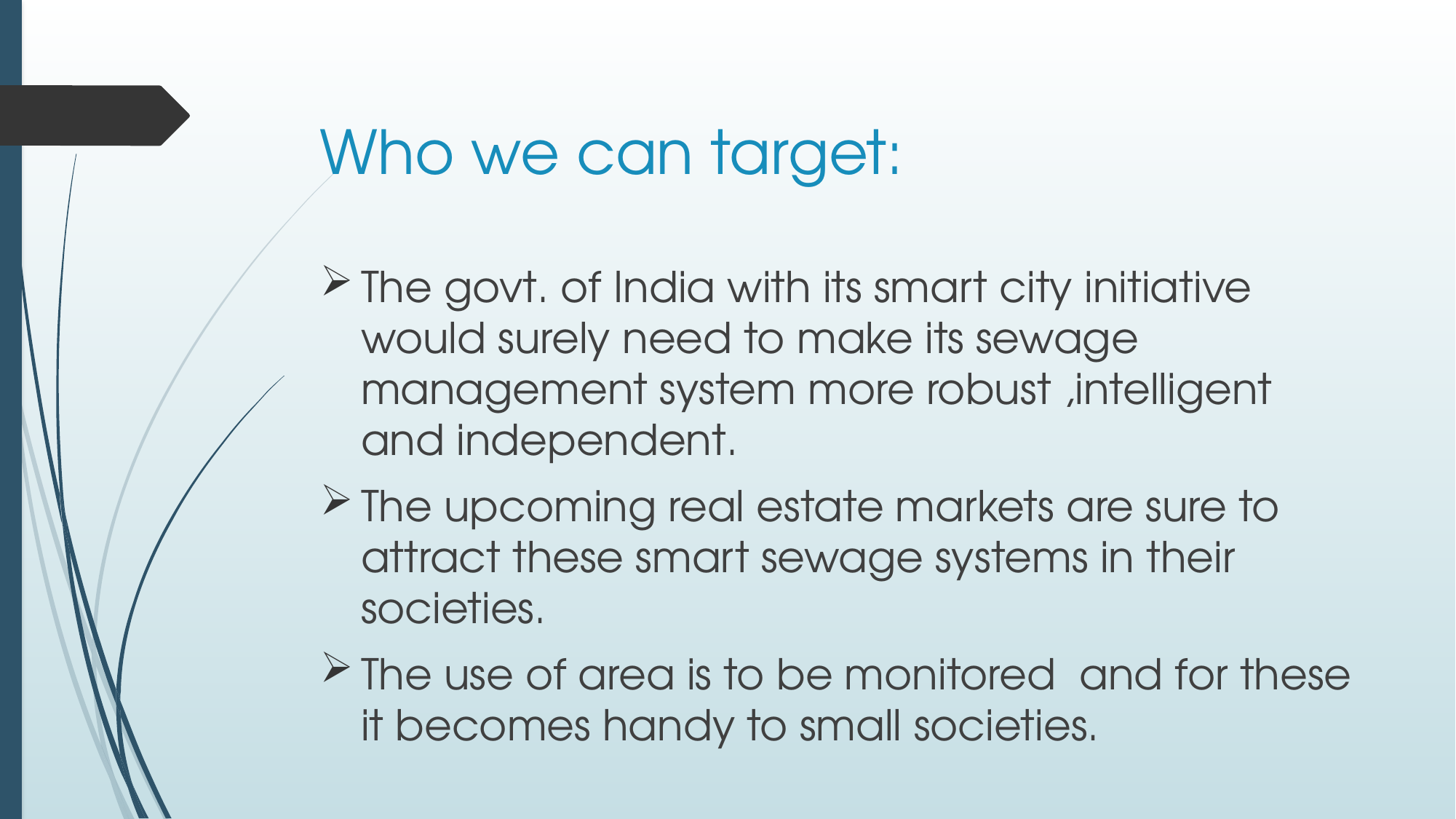

# Who we can target:
The govt. of India with its smart city initiative would surely need to make its sewage management system more robust ,intelligent and independent.
The upcoming real estate markets are sure to attract these smart sewage systems in their societies.
The use of area is to be monitored  and for these it becomes handy to small societies.